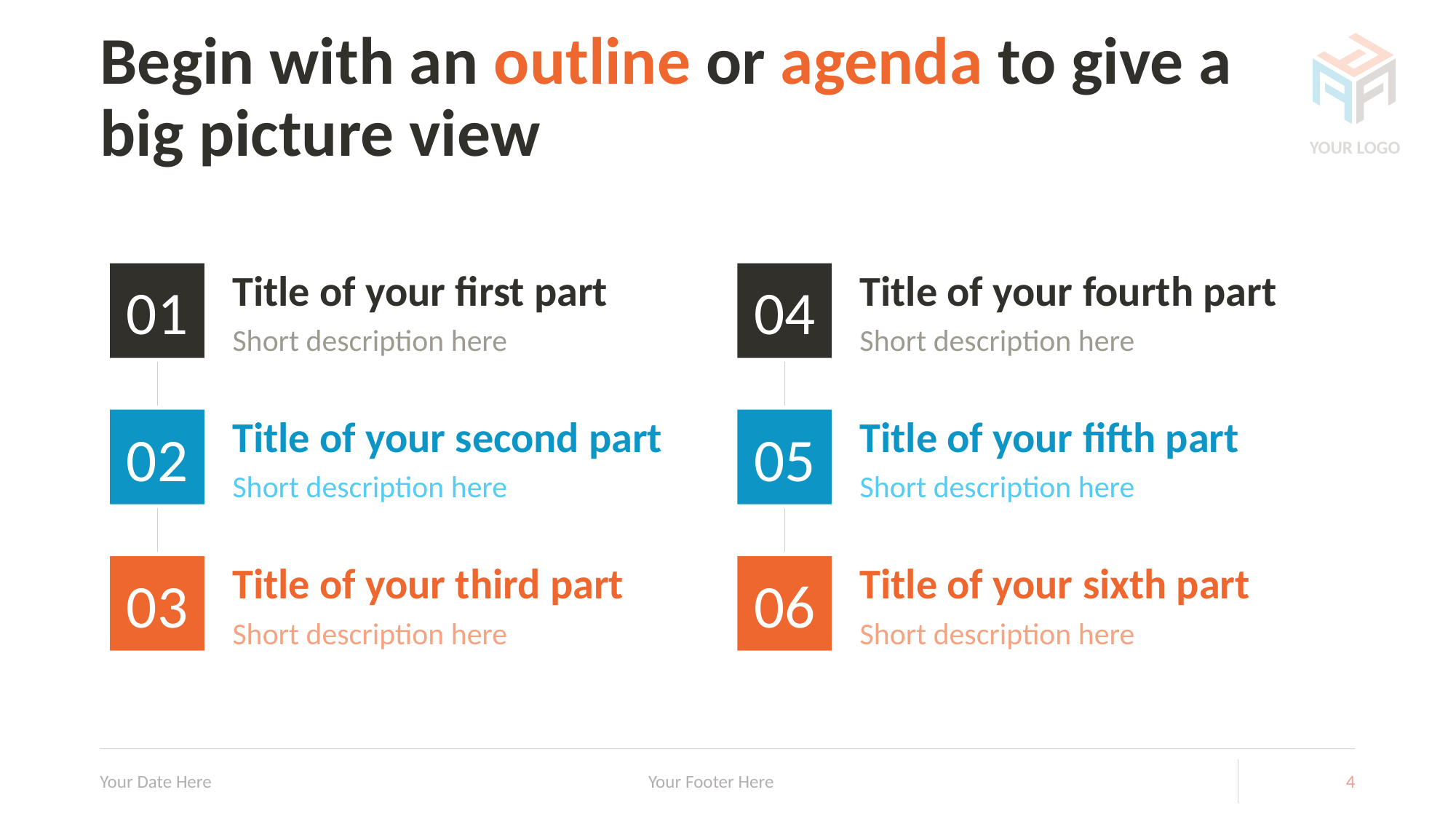

# Begin with an outline or agenda to give a big picture view

YOUR LOGO
01
Title of your first part
Short description here
04
Title of your fourth part
Short description here
02
Title of your second part
Short description here
05
Title of your fifth part
Short description here
03
Title of your third part
Short description here
06
Title of your sixth part
Short description here
Your Date Here
Your Footer Here
4